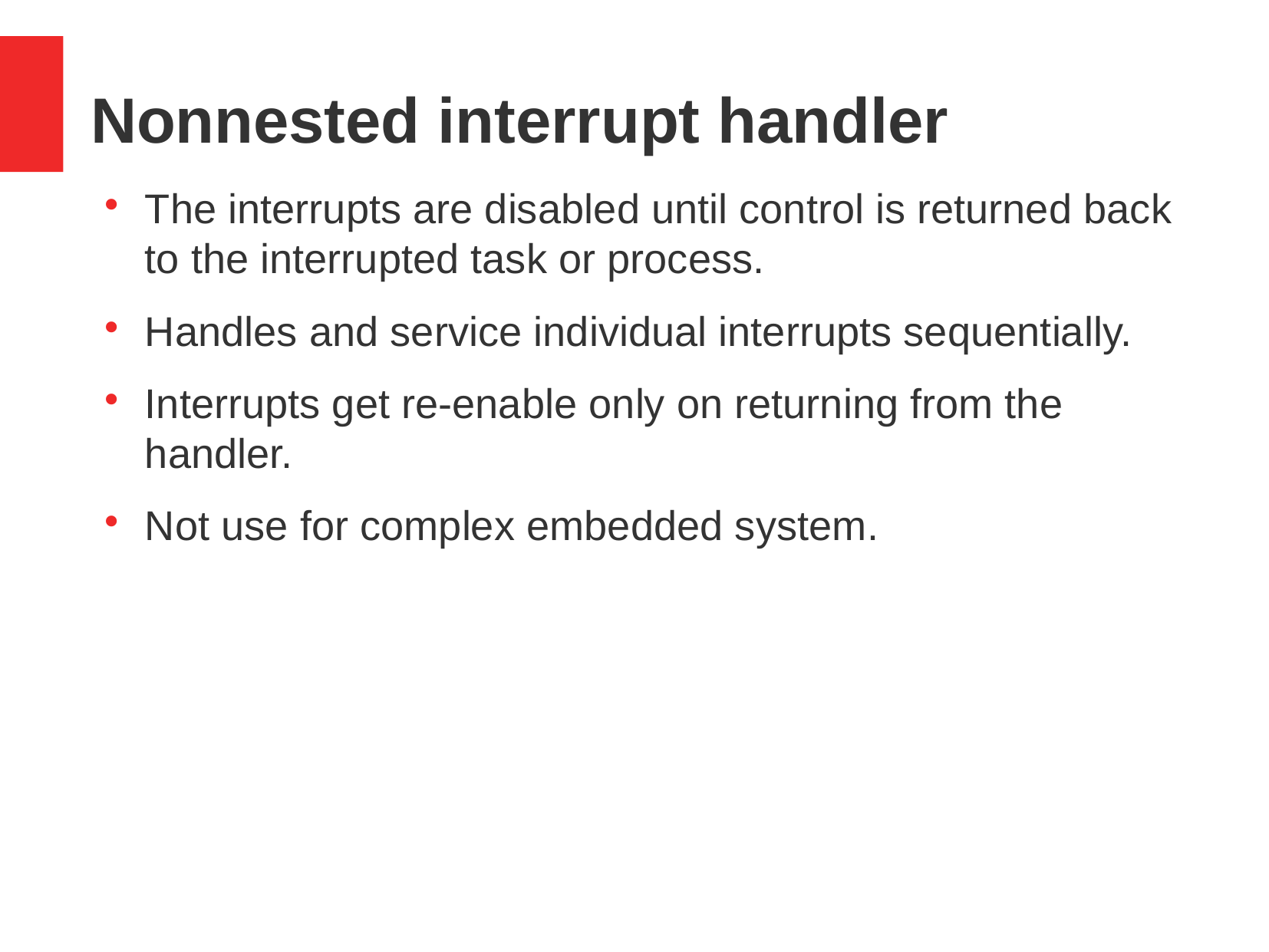

Nonnested interrupt handler
The interrupts are disabled until control is returned back to the interrupted task or process.
Handles and service individual interrupts sequentially.
Interrupts get re-enable only on returning from the handler.
Not use for complex embedded system.